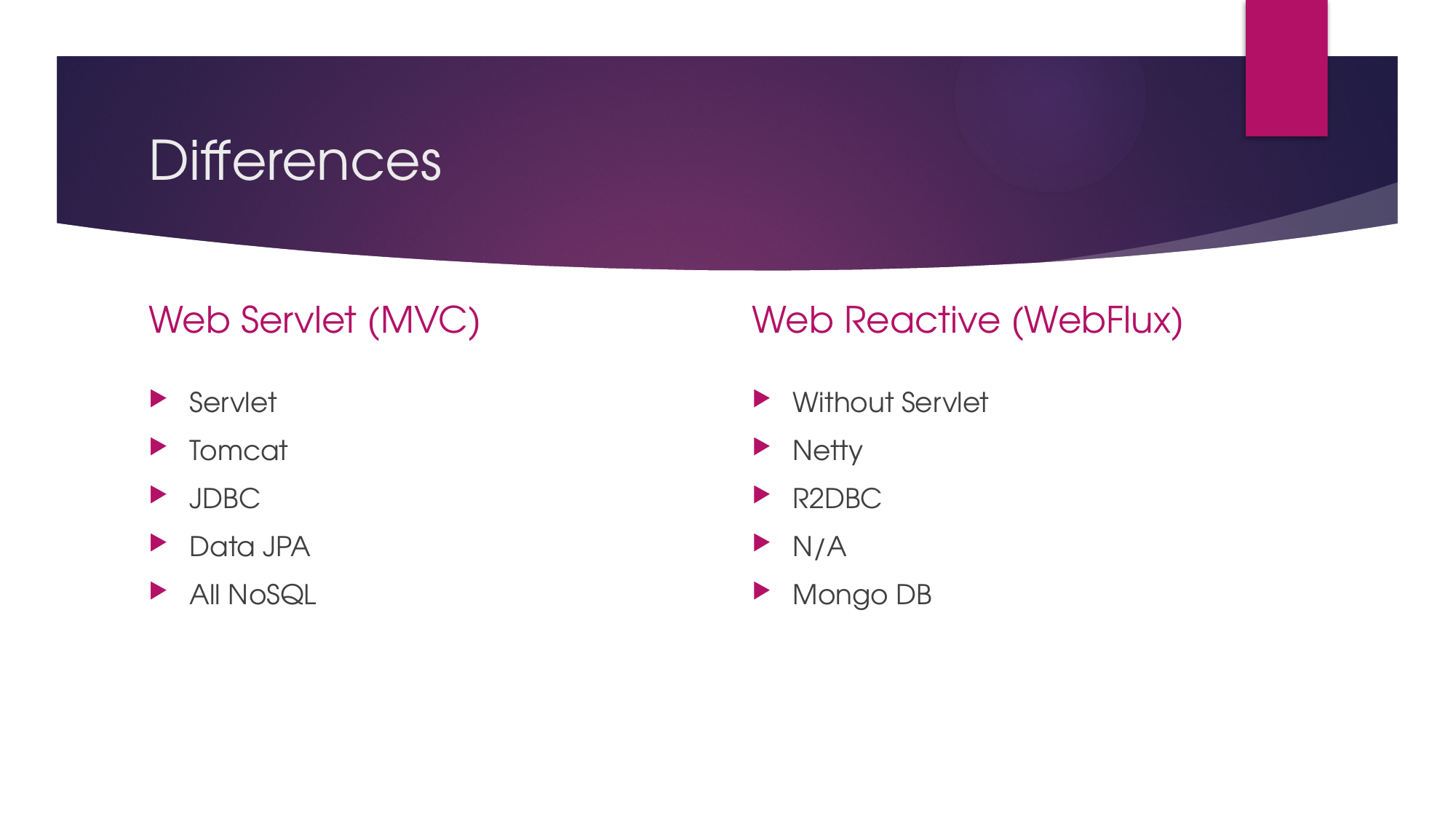

# Differences
Web Servlet (MVC)
Web Reactive (WebFlux)
Servlet
Tomcat
JDBC
Data JPA
All NoSQL
Without Servlet
Netty
R2DBC
N/A
Mongo DB